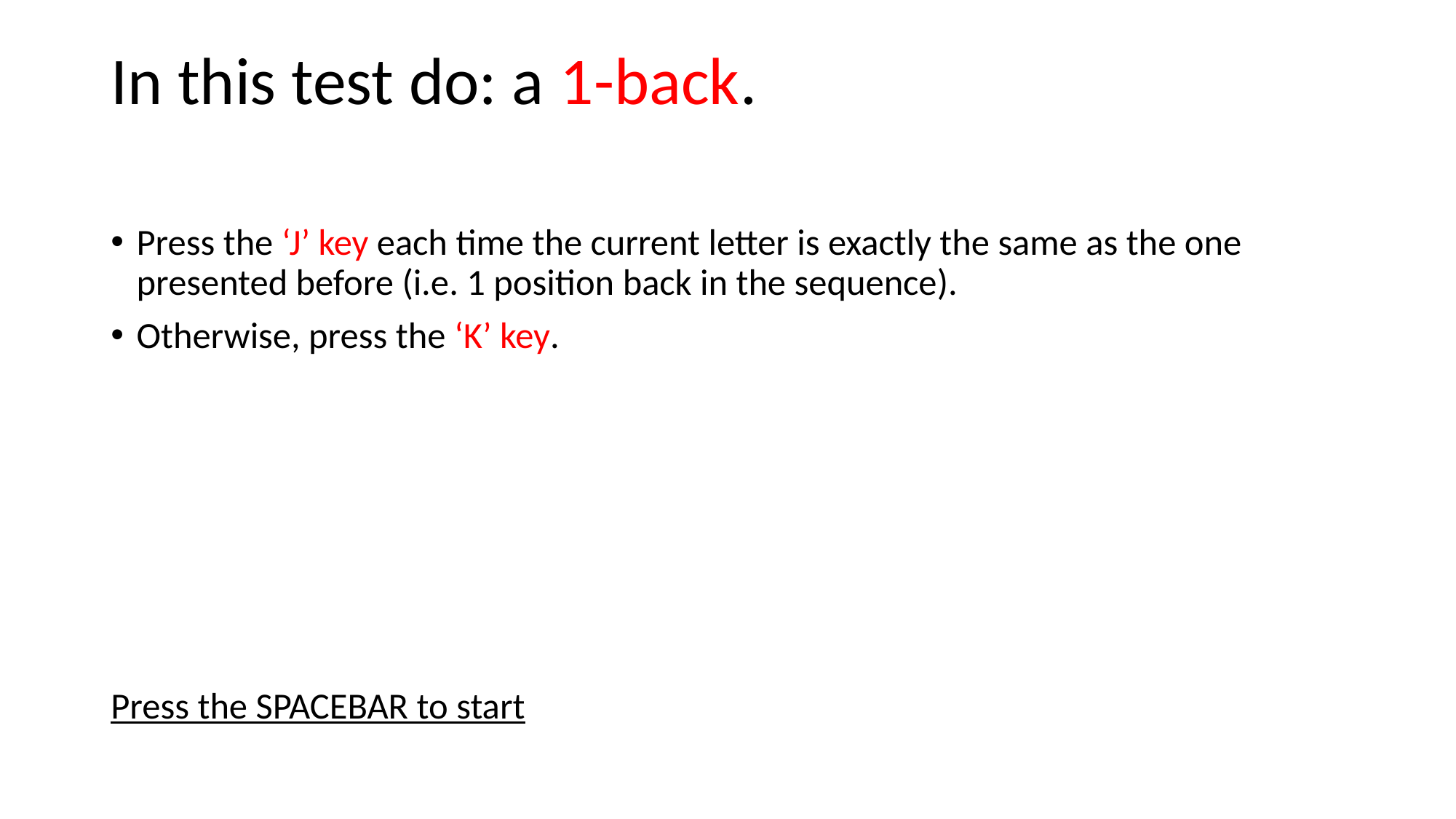

# In this test do: a 1-back.
Press the ‘J’ key each time the current letter is exactly the same as the one presented before (i.e. 1 position back in the sequence).
Otherwise, press the ‘K’ key.

Press the SPACEBAR to start